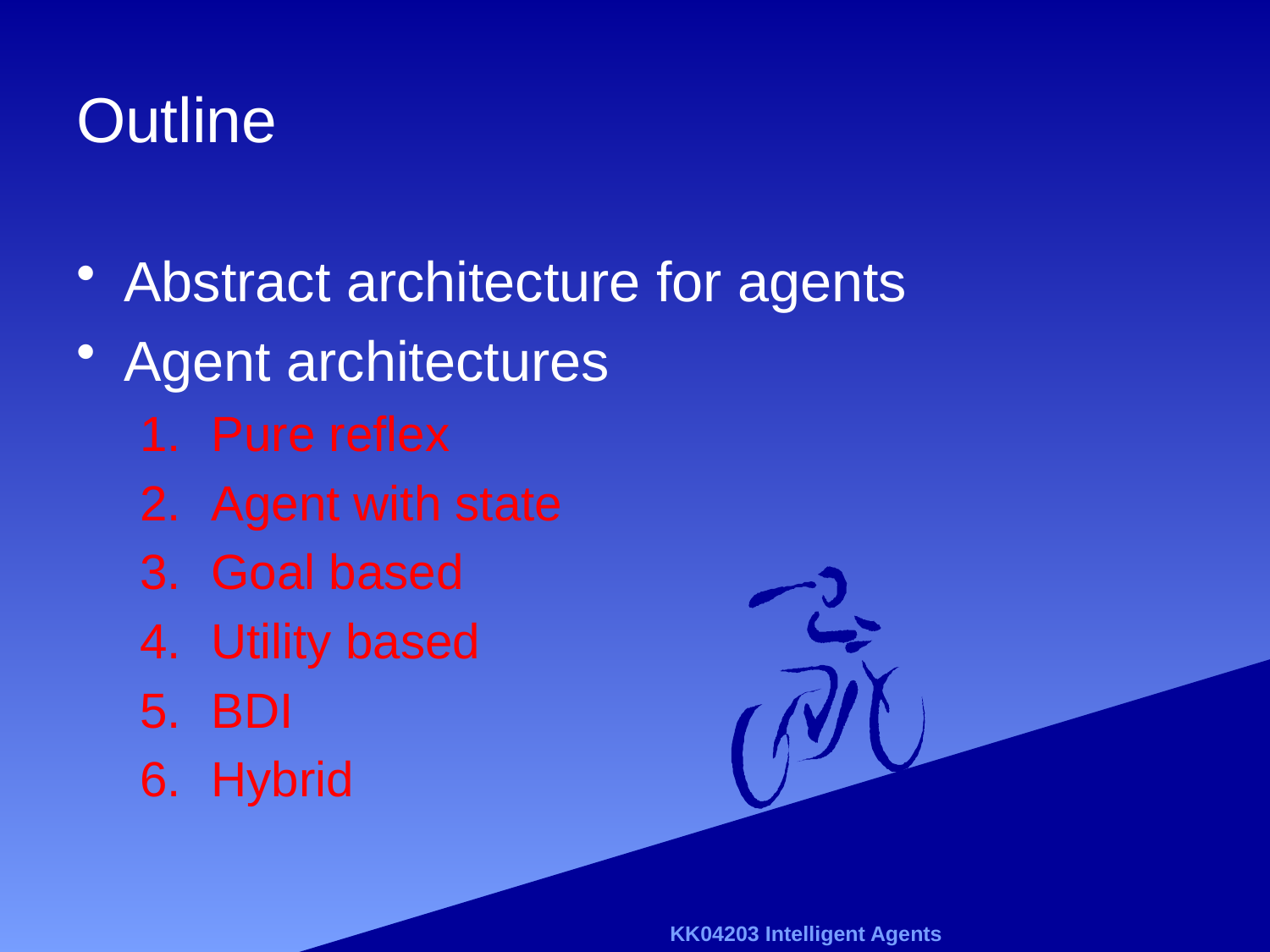

# Outline
Abstract architecture for agents
Agent architectures
Pure reflex
Agent with state
Goal based
Utility based
BDI
Hybrid
KK04203 Intelligent Agents